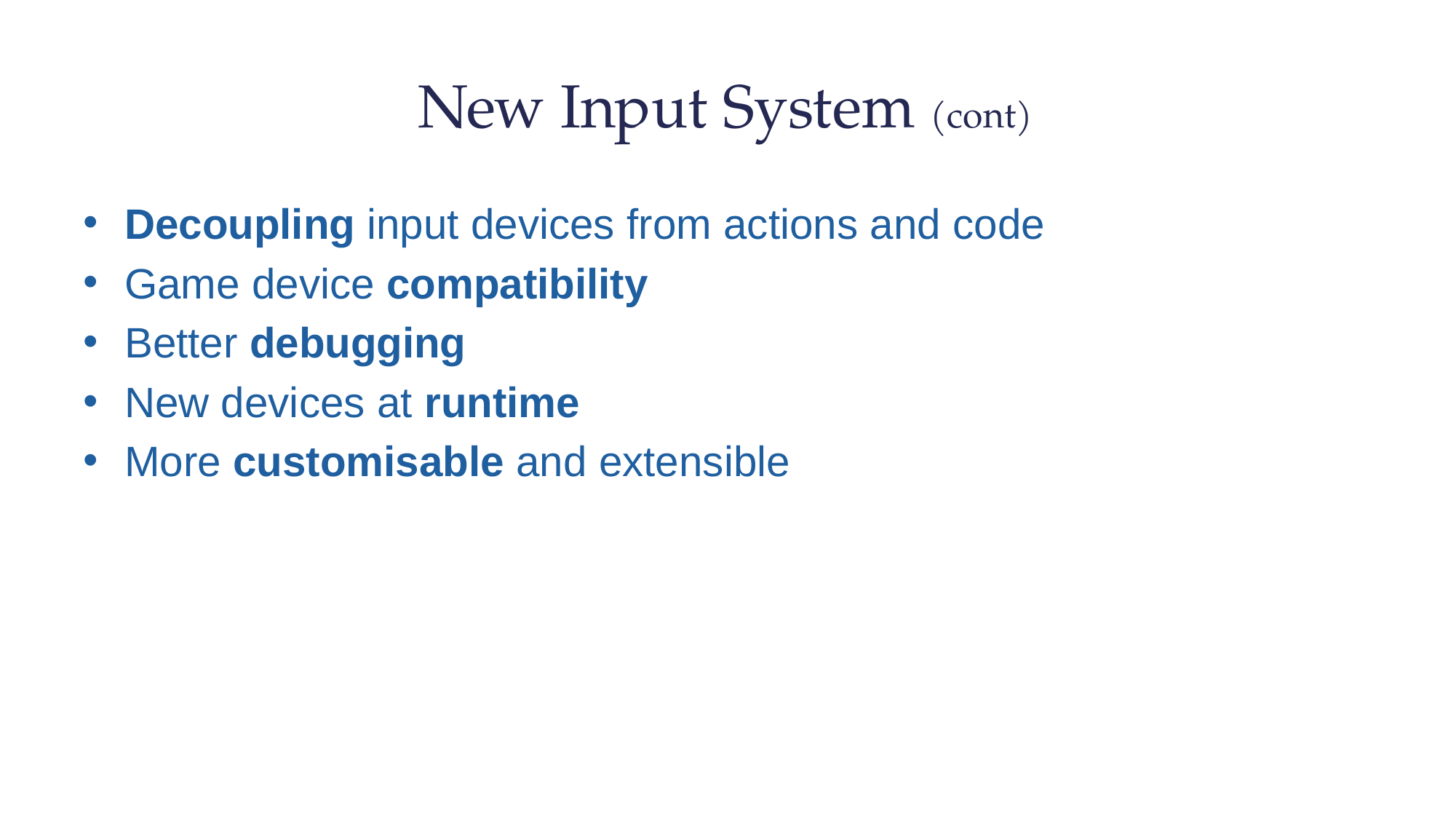

# New Input System (cont)
Decoupling input devices from actions and code
Game device compatibility
Better debugging
New devices at runtime
More customisable and extensible